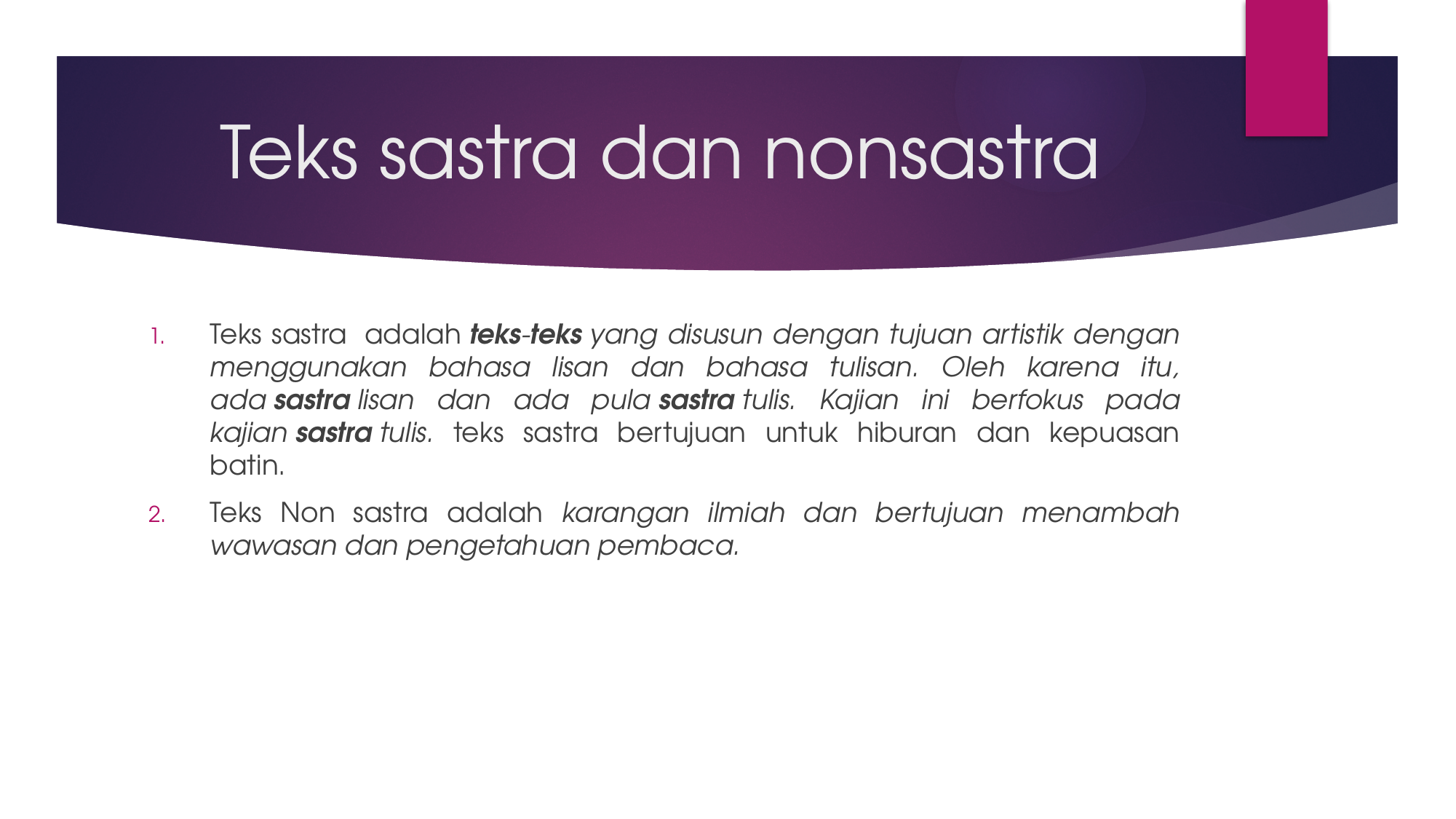

# Teks sastra dan nonsastra
Teks sastra  adalah teks-teks yang disusun dengan tujuan artistik dengan menggunakan bahasa lisan dan bahasa tulisan. Oleh karena itu, ada sastra lisan dan ada pula sastra tulis. Kajian ini berfokus pada kajian sastra tulis. teks sastra bertujuan untuk hiburan dan kepuasan batin.
Teks Non sastra adalah karangan ilmiah dan bertujuan menambah wawasan dan pengetahuan pembaca.